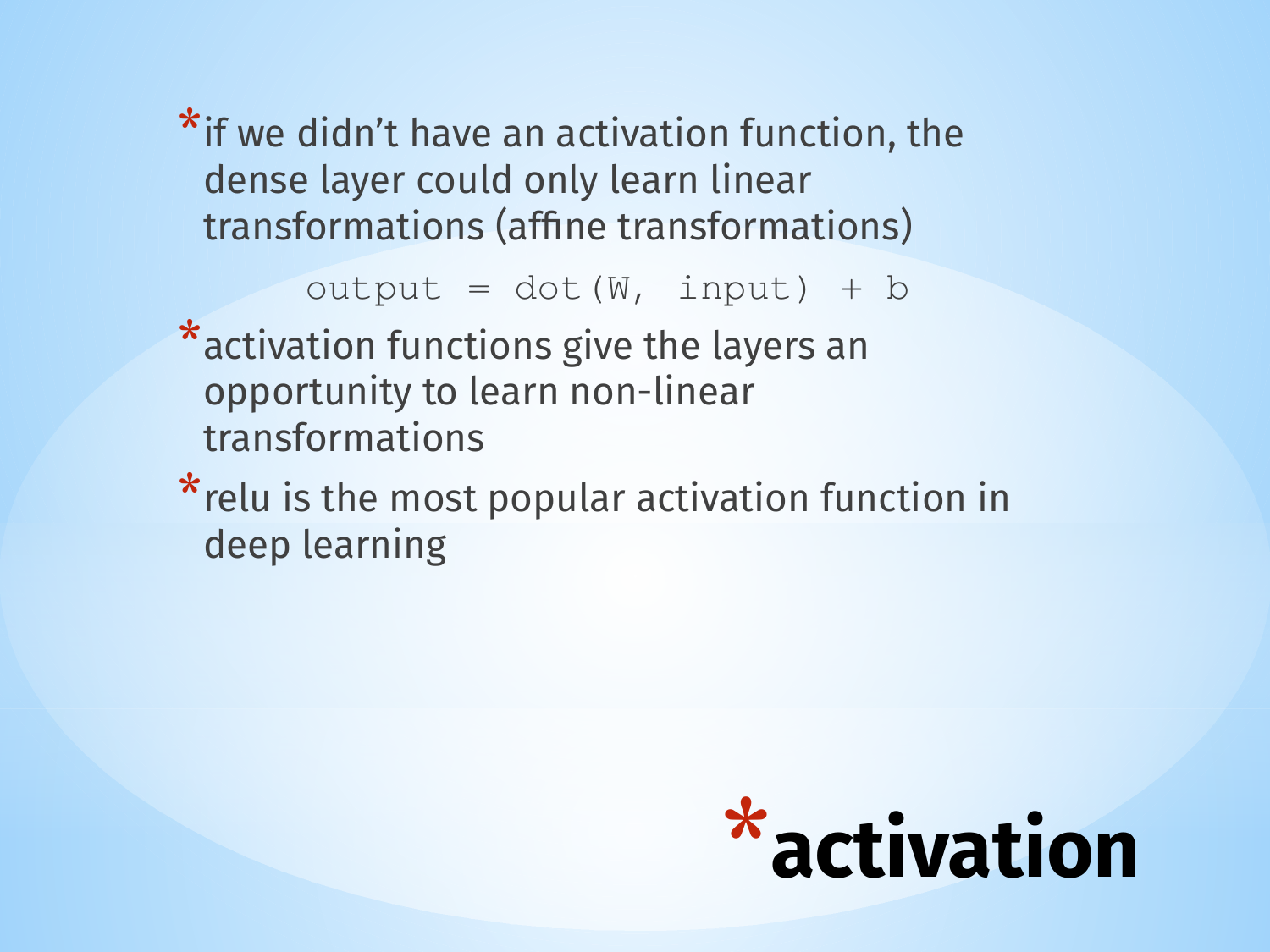

if we didn’t have an activation function, the dense layer could only learn linear transformations (affine transformations)
	output = dot(W, input) + b
activation functions give the layers an opportunity to learn non-linear transformations
relu is the most popular activation function in deep learning
# activation